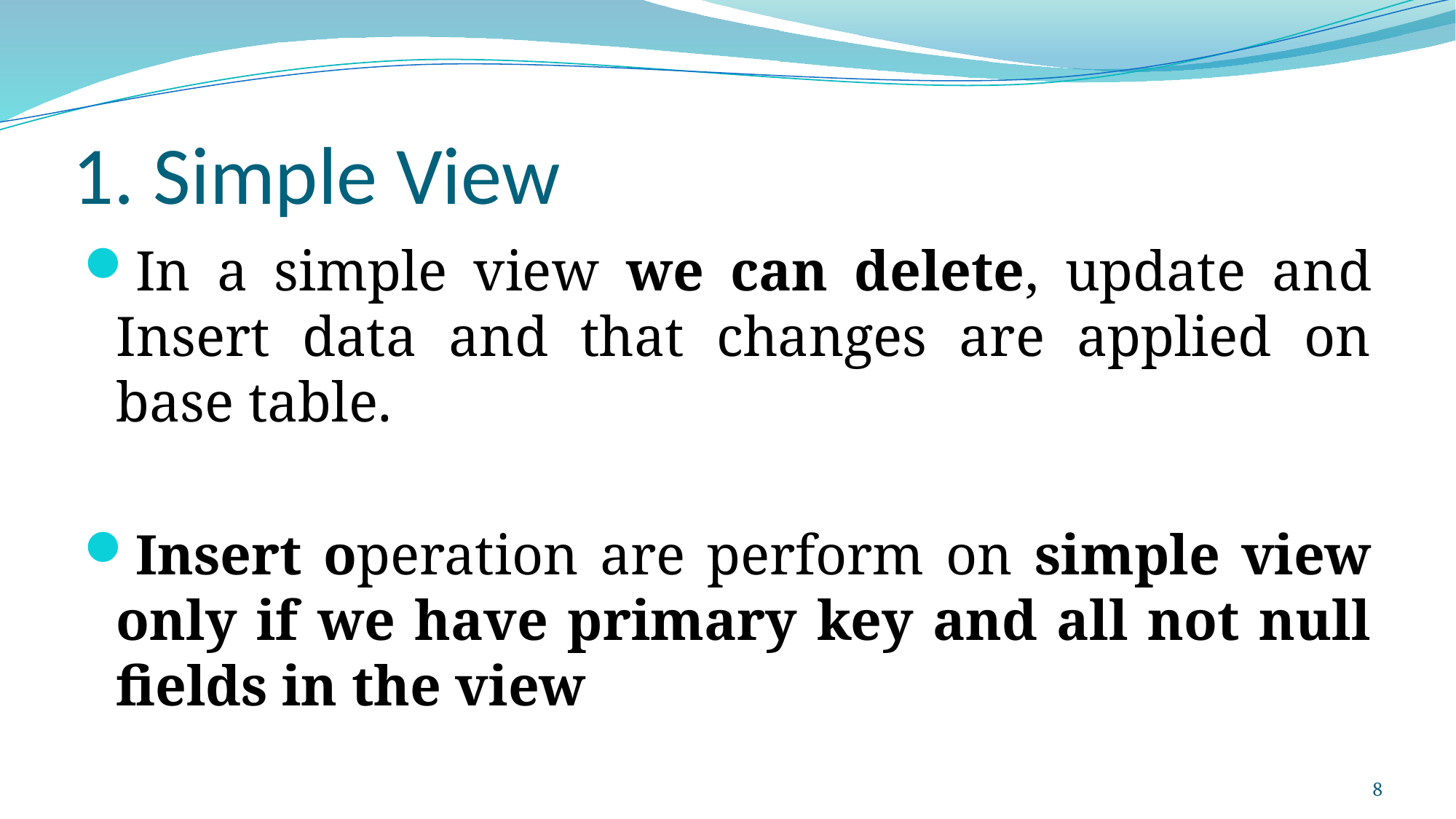

# 1. Simple View
In a simple view we can delete, update and Insert data and that changes are applied on base table.

Insert operation are perform on simple view only if we have primary key and all not null fields in the view
8